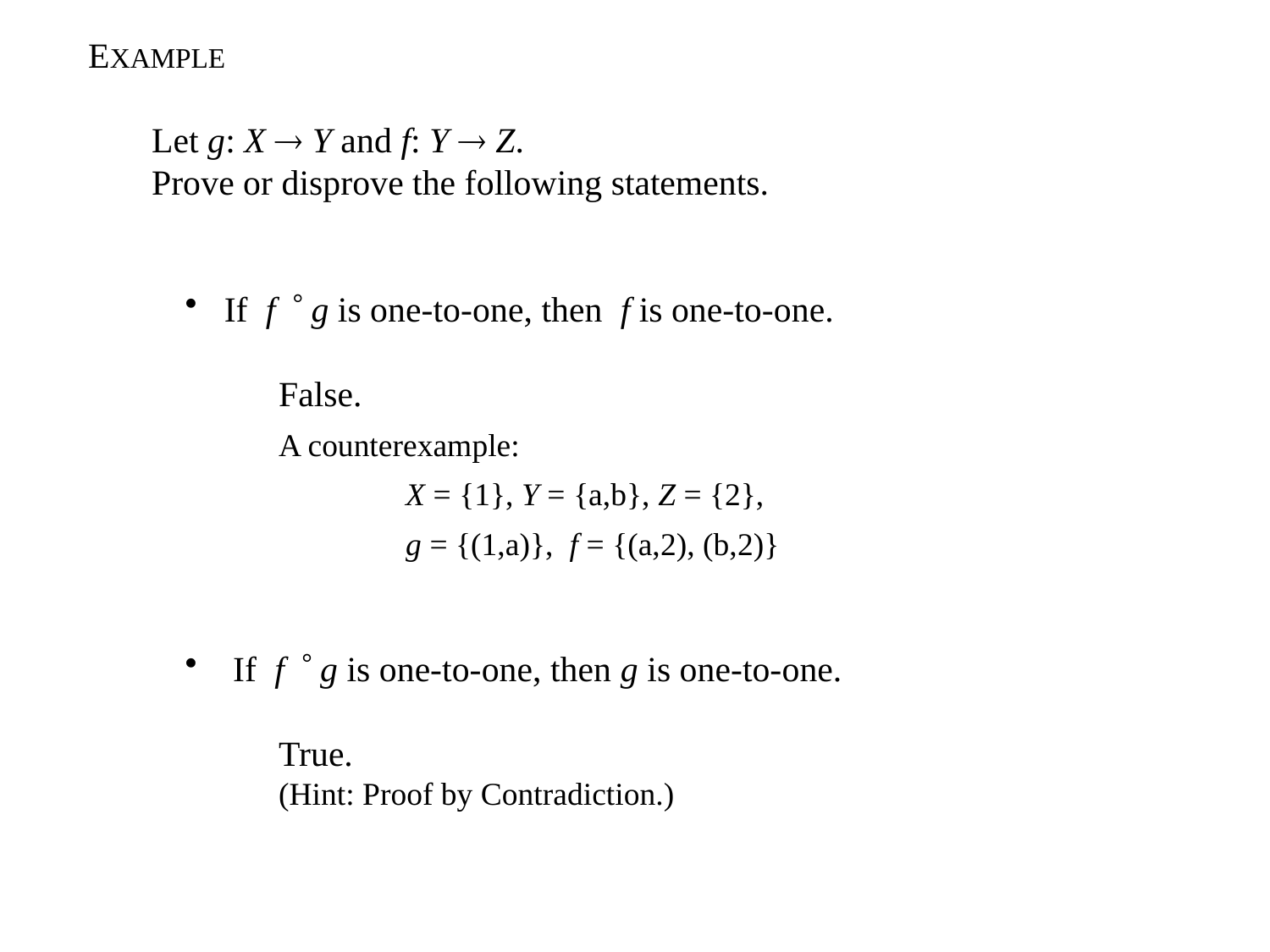

EXAMPLE

Let g: X → Y and f: Y → Z.
Prove or disprove the following statements.

 If  f  ° g is one-to-one, then  f is one-to-one.

False.
A counterexample:
	X = {1}, Y = {a,b}, Z = {2},
	g = {(1,a)},  f = {(a,2), (b,2)}

  If  f  ° g is one-to-one, then g is one-to-one.

True.
(Hint: Proof by Contradiction.)